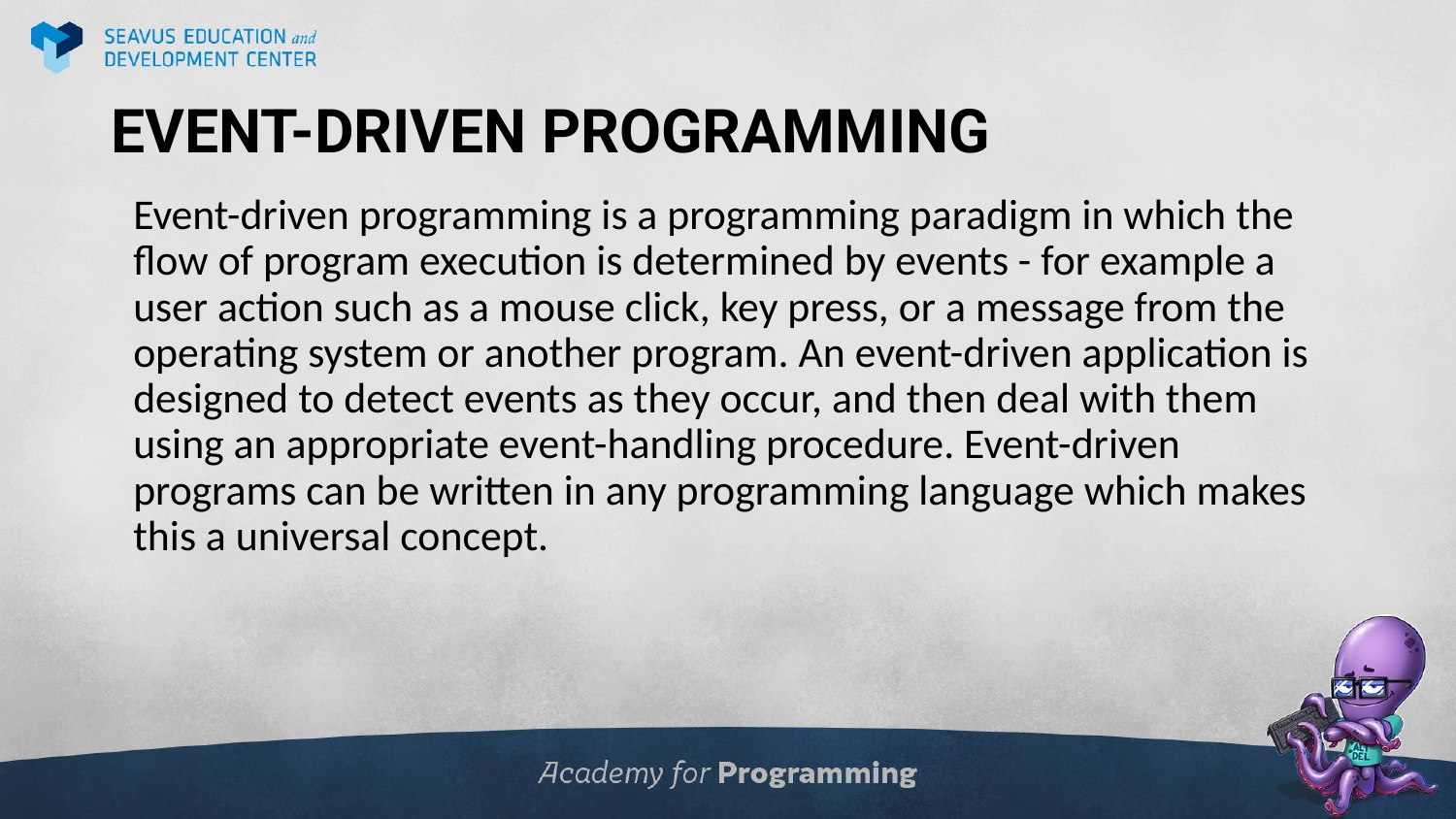

# EVENT-DRIVEN PROGRAMMING
Event-driven programming is a programming paradigm in which the flow of program execution is determined by events - for example a user action such as a mouse click, key press, or a message from the operating system or another program. An event-driven application is designed to detect events as they occur, and then deal with them using an appropriate event-handling procedure. Event-driven programs can be written in any programming language which makes this a universal concept.